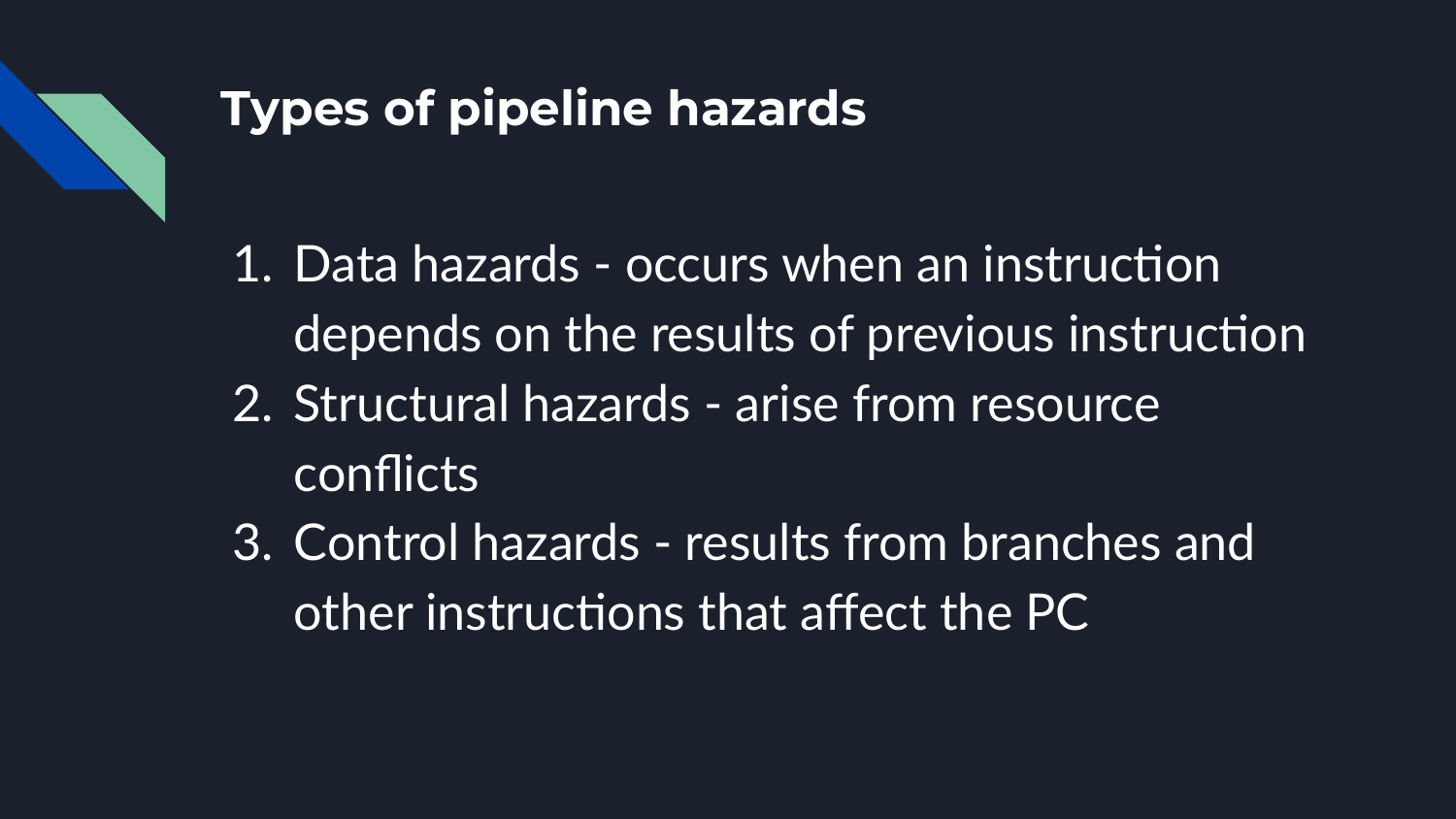

# Types of pipeline hazards
Data hazards - occurs when an instruction depends on the results of previous instruction
Structural hazards - arise from resource conflicts
Control hazards - results from branches and other instructions that affect the PC